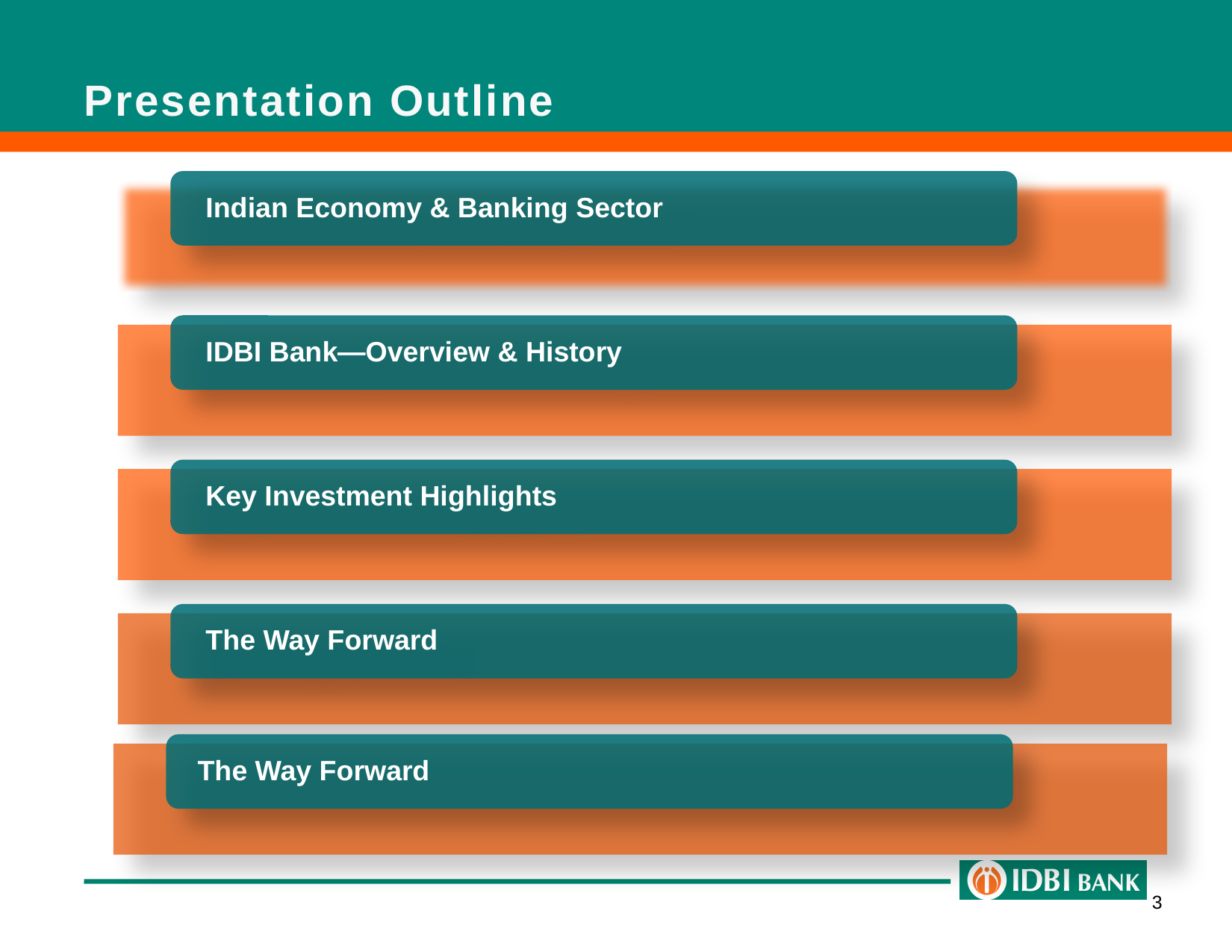

# Presentation Outline
Indian Economy & Banking Sector
IDBI Bank—Overview & History
Key Investment Highlights
The Way Forward

The Way Forward

3